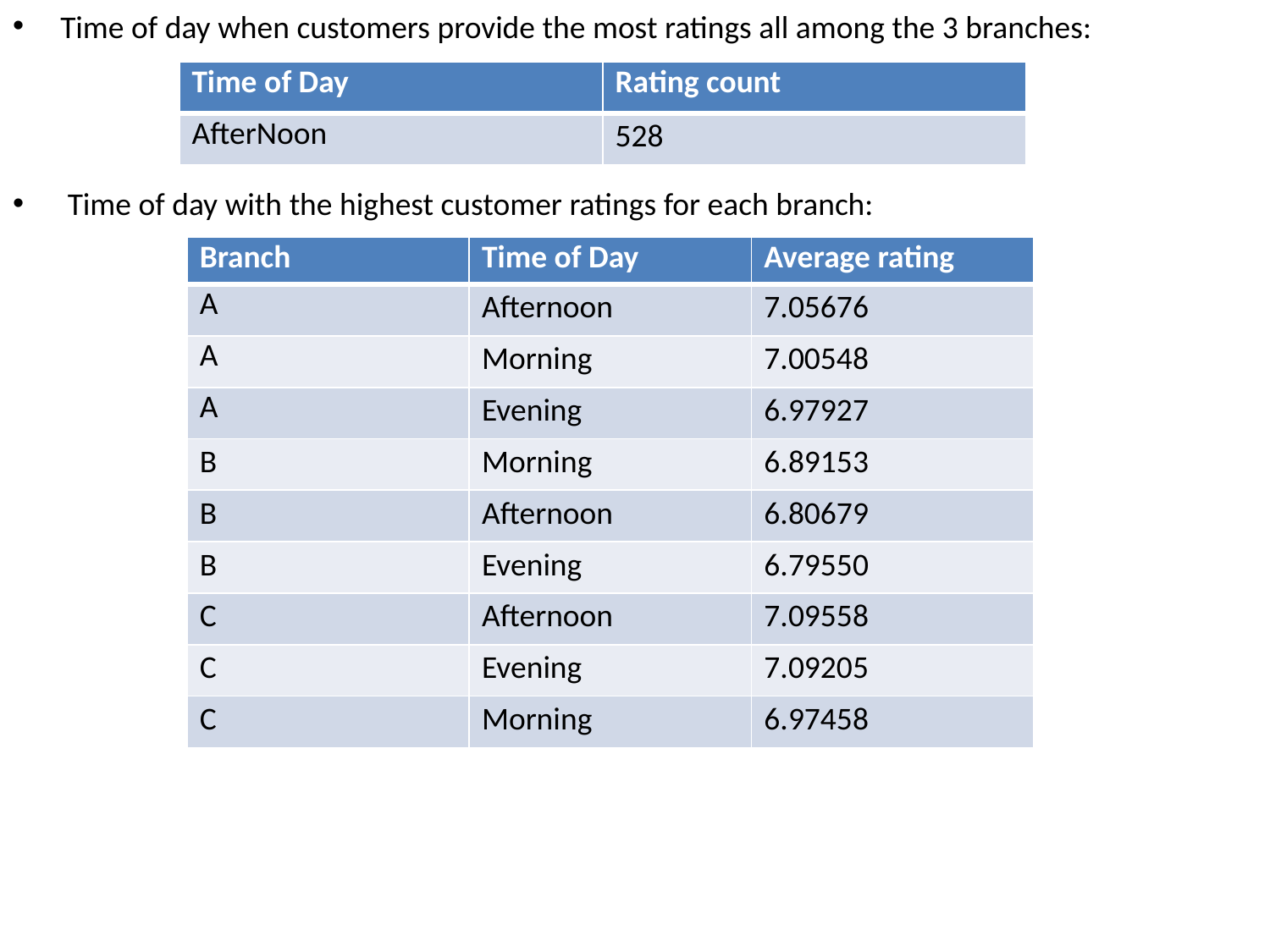

Time of day when customers provide the most ratings all among the 3 branches:

 Time of day with the highest customer ratings for each branch:

| Time of Day | Rating count |
| --- | --- |
| AfterNoon | 528 |
| Branch | Time of Day | Average rating |
| --- | --- | --- |
| A | Afternoon | 7.05676 |
| A | Morning | 7.00548 |
| A | Evening | 6.97927 |
| B | Morning | 6.89153 |
| B | Afternoon | 6.80679 |
| B | Evening | 6.79550 |
| C | Afternoon | 7.09558 |
| C | Evening | 7.09205 |
| C | Morning | 6.97458 |